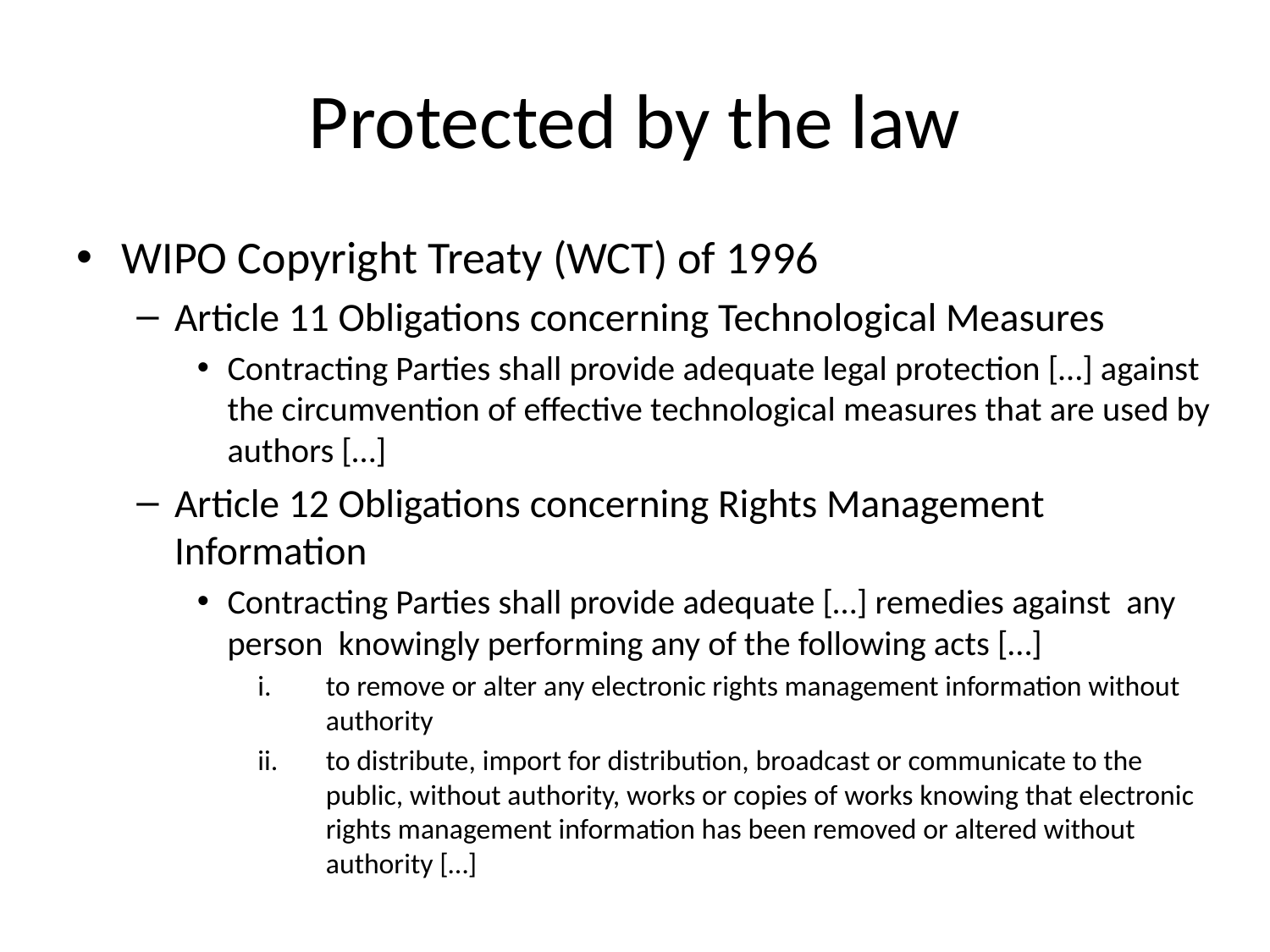

# Protected by the law
WIPO Copyright Treaty (WCT) of 1996
Article 11 Obligations concerning Technological Measures
Contracting Parties shall provide adequate legal protection […] against the circumvention of effective technological measures that are used by authors […]
Article 12 Obligations concerning Rights Management Information
Contracting Parties shall provide adequate […] remedies against  any person  knowingly performing any of the following acts […]
to remove or alter any electronic rights management information without authority
to distribute, import for distribution, broadcast or communicate to the public, without authority, works or copies of works knowing that electronic rights management information has been removed or altered without authority […]